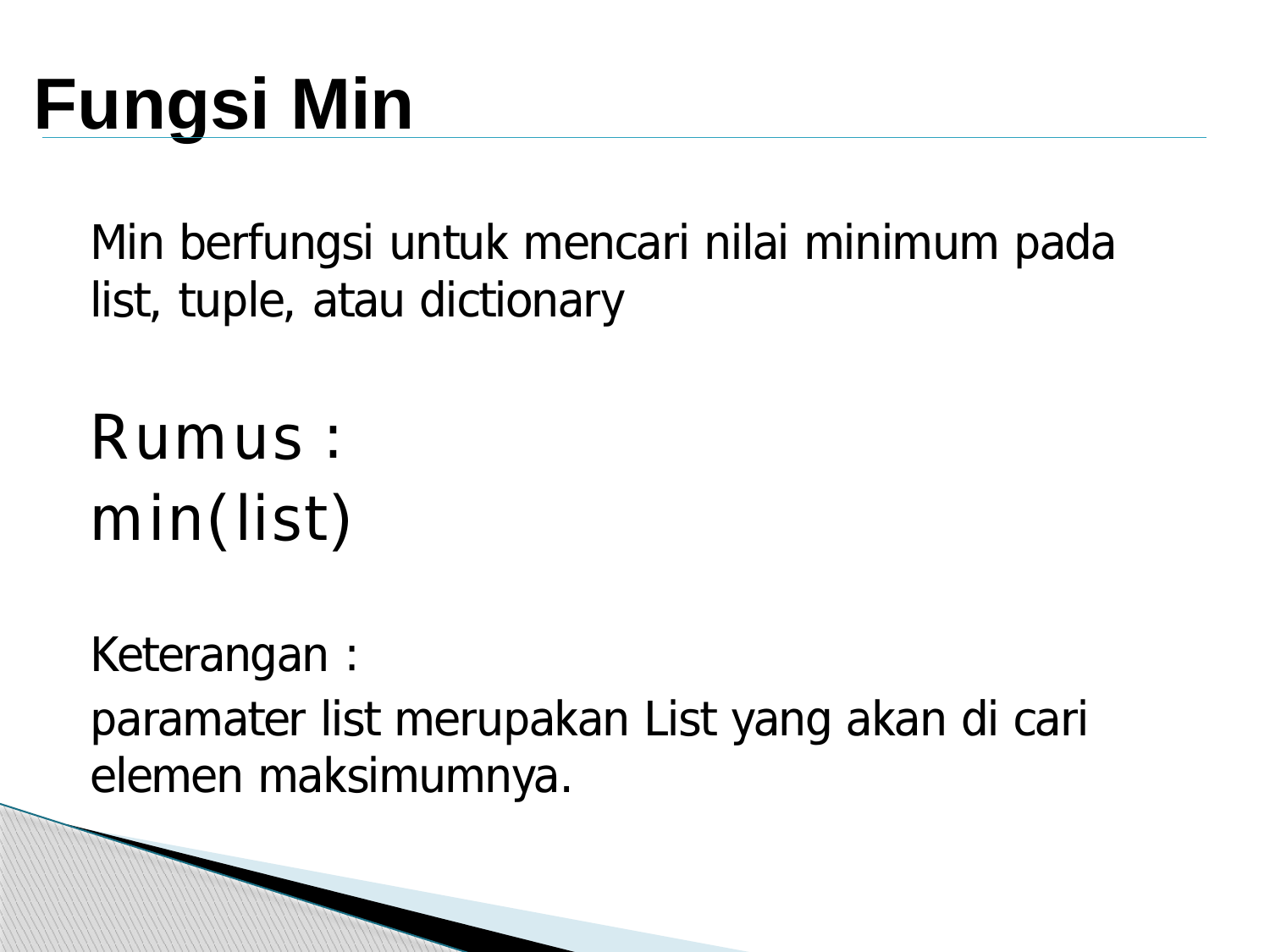

# Fungsi Min
Min berfungsi untuk mencari nilai minimum pada list, tuple, atau dictionary

Rumus :
min(list)

Keterangan :
paramater list merupakan List yang akan di cari elemen maksimumnya.